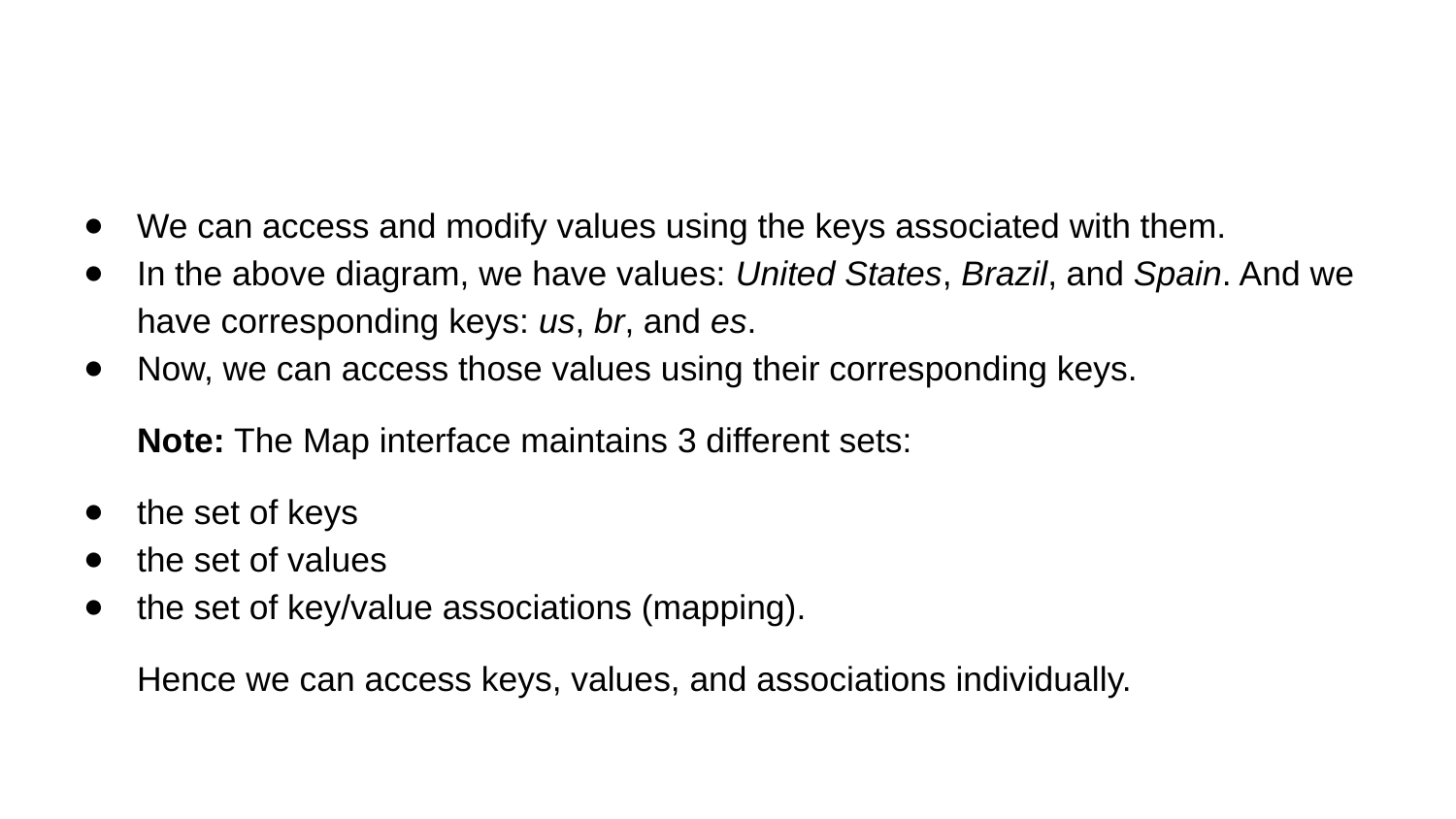

#
We can access and modify values using the keys associated with them.
In the above diagram, we have values: United States, Brazil, and Spain. And we have corresponding keys: us, br, and es.
Now, we can access those values using their corresponding keys.
Note: The Map interface maintains 3 different sets:
the set of keys
the set of values
the set of key/value associations (mapping).
Hence we can access keys, values, and associations individually.